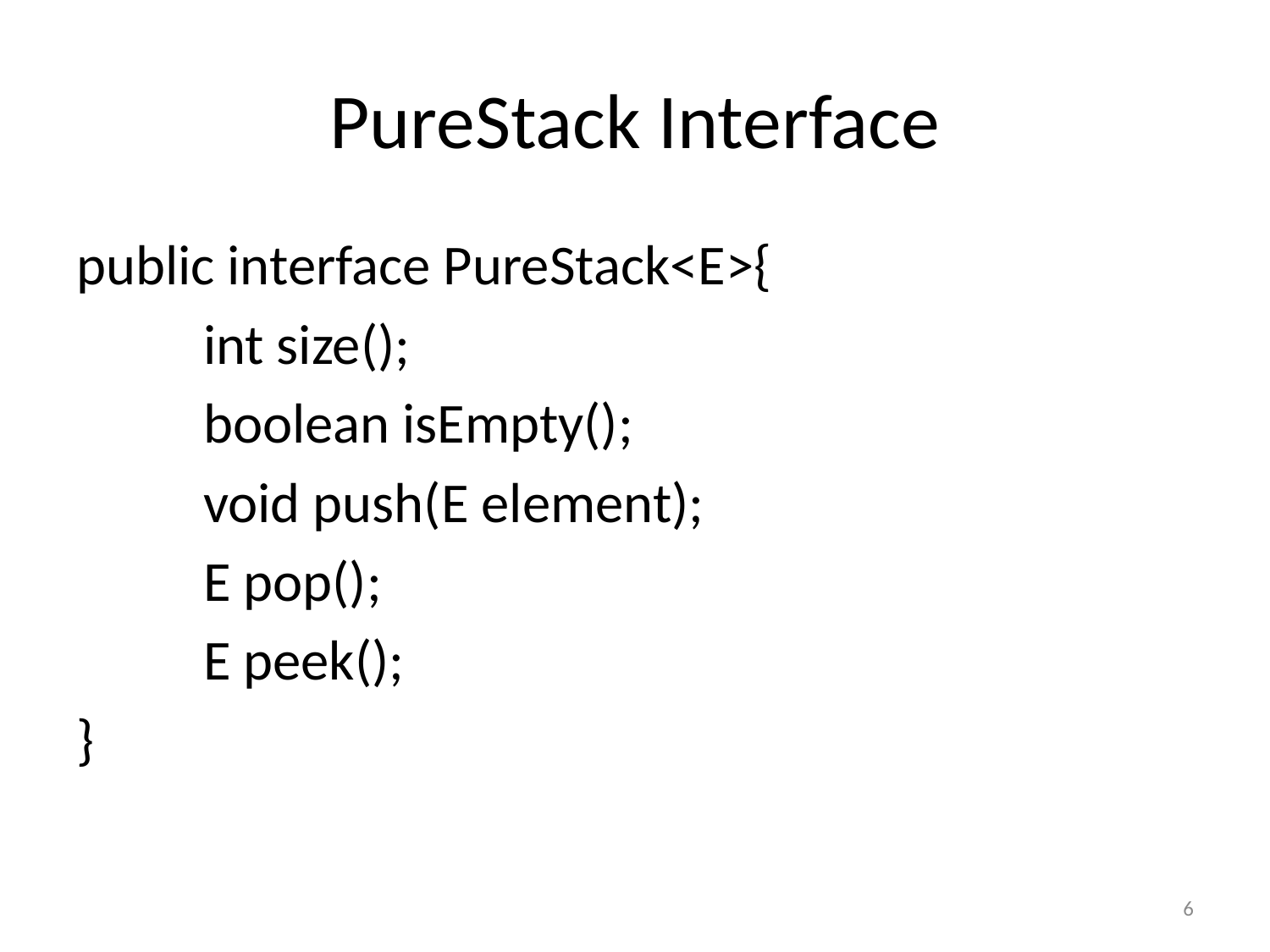

# PureStack Interface
public interface PureStack<E>{
	int size();
	boolean isEmpty();
	void push(E element);
	E pop();
	E peek();
}
6